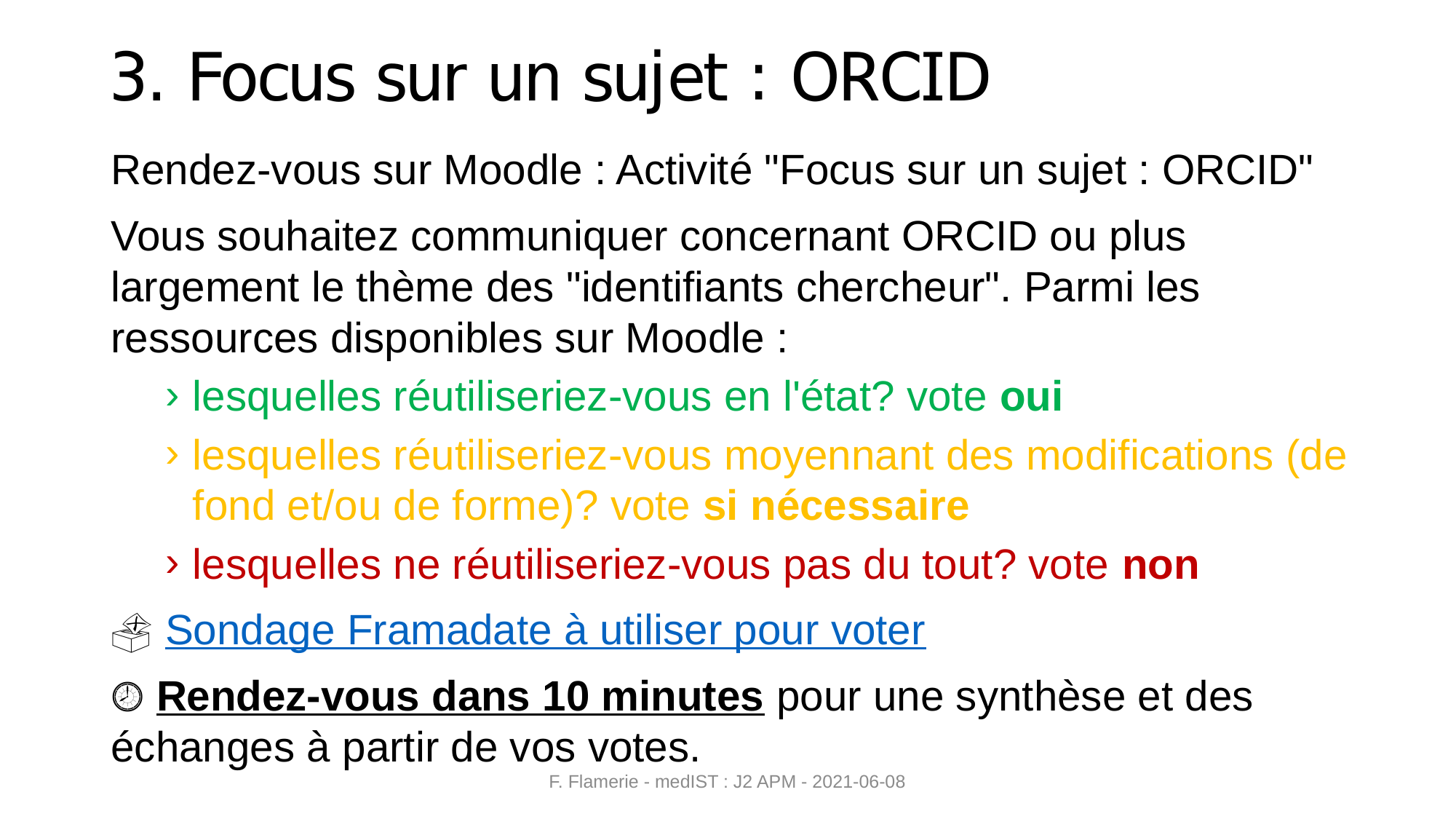

# 3. Focus sur un sujet : ORCID
Rendez-vous sur Moodle : Activité "Focus sur un sujet : ORCID"
Vous souhaitez communiquer concernant ORCID ou plus largement le thème des "identifiants chercheur". Parmi les ressources disponibles sur Moodle :
lesquelles réutiliseriez-vous en l'état? vote oui
lesquelles réutiliseriez-vous moyennant des modifications (de fond et/ou de forme)? vote si nécessaire
lesquelles ne réutiliseriez-vous pas du tout? vote non
🗳 Sondage Framadate à utiliser pour voter
⌚ Rendez-vous dans 10 minutes pour une synthèse et des échanges à partir de vos votes.
F. Flamerie - medIST : J2 APM - 2021-06-08